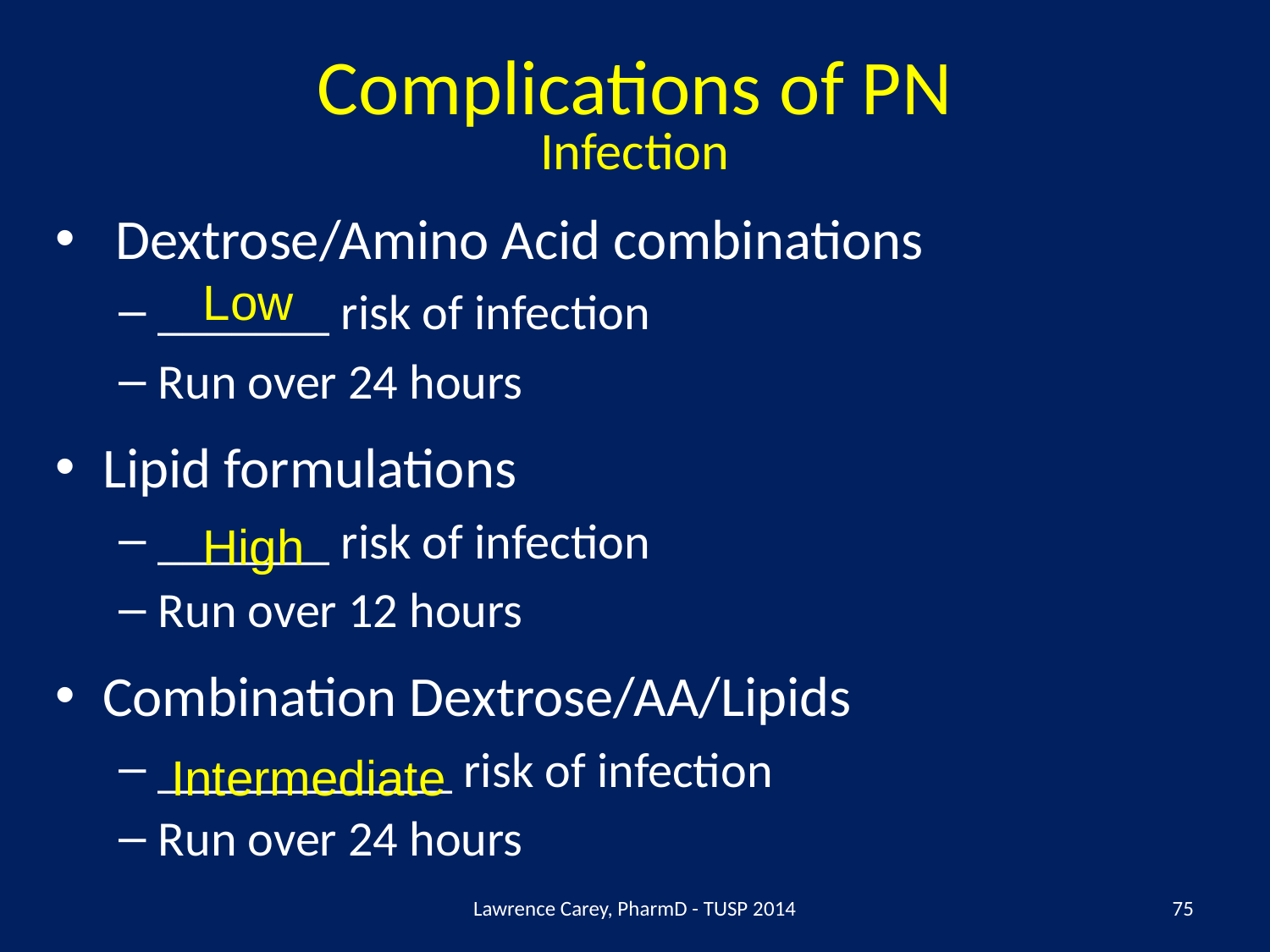

# Complications of PN Infection
 Dextrose/Amino Acid combinations
_______ risk of infection
Run over 24 hours
Lipid formulations
_______ risk of infection
Run over 12 hours
Combination Dextrose/AA/Lipids
____________ risk of infection
Run over 24 hours
Low
High
Intermediate
Lawrence Carey, PharmD - TUSP 2014
75